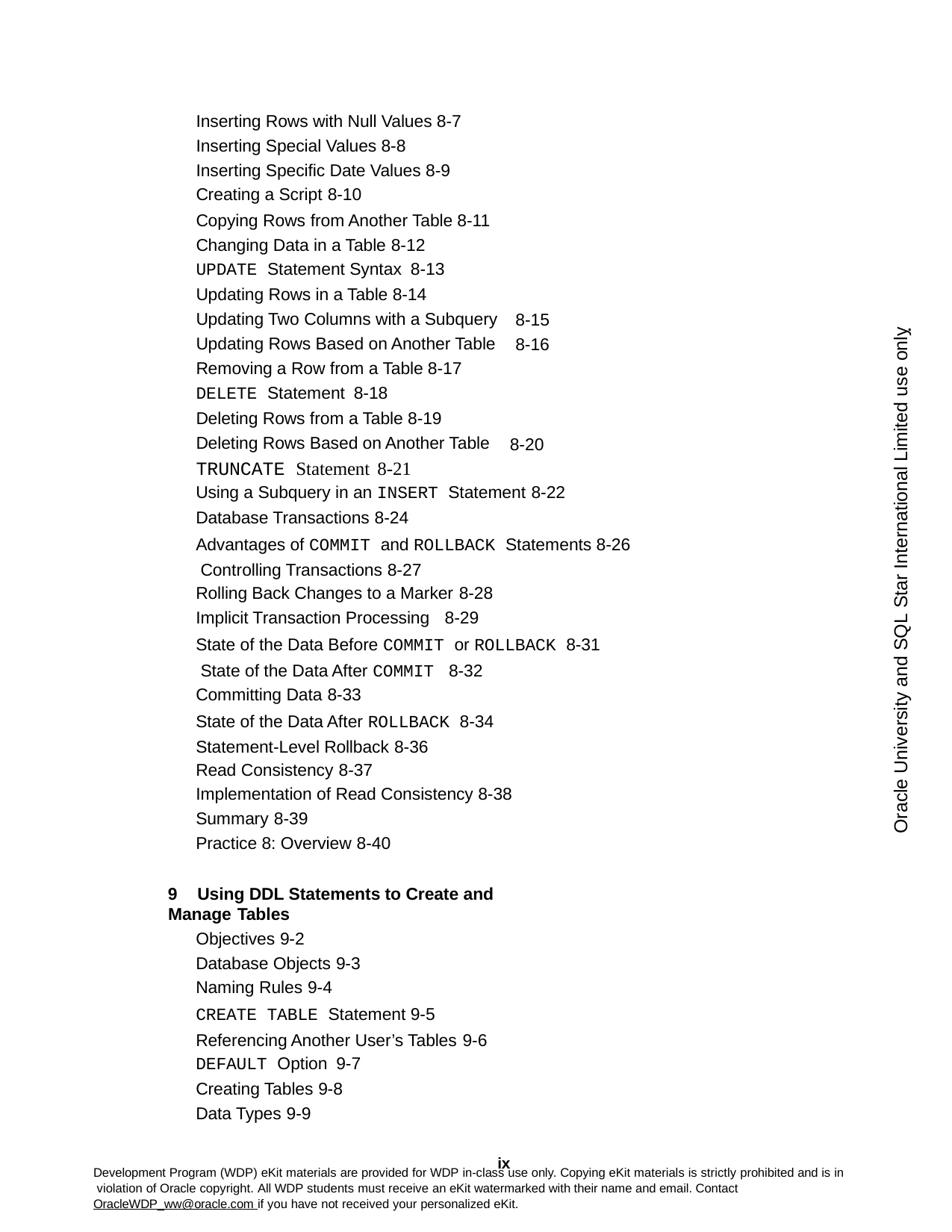

Inserting Rows with Null Values 8-7  Inserting Special Values 8-8  Inserting Specific Date Values 8-9  Creating a Script 8-10
Copying Rows from Another Table 8-11  Changing Data in a Table 8-12
UPDATE Statement Syntax 8-13
Updating Rows in a Table 8-14  Updating Two Columns with a Subquery  Updating Rows Based on Another Table  Removing a Row from a Table 8-17  DELETE Statement 8-18
Deleting Rows from a Table 8-19  Deleting Rows Based on Another Table  TRUNCATE Statement 8-21
8-15
8-16
Oracle University and SQL Star International Limited use onlyฺ
8-20
Using a Subquery in an INSERT Statement 8-22  Database Transactions 8-24
Advantages of COMMIT and ROLLBACK Statements 8-26  Controlling Transactions 8-27
Rolling Back Changes to a Marker 8-28
Implicit Transaction Processing   8-29
State of the Data Before COMMIT or ROLLBACK 8-31  State of the Data After COMMIT 8-32
Committing Data 8-33
State of the Data After ROLLBACK 8-34  Statement-Level Rollback 8-36
Read Consistency 8-37
Implementation of Read Consistency 8-38  Summary 8-39
Practice 8: Overview 8-40

9	Using DDL Statements to Create and Manage Tables
Objectives 9-2
Database Objects 9-3
Naming Rules 9-4
CREATE TABLE Statement 9-5  Referencing Another User’s Tables 9-6
DEFAULT Option 9-7
Creating Tables 9-8
Data Types 9-9
ix
Development Program (WDP) eKit materials are provided for WDP in-class use only. Copying eKit materials is strictly prohibited and is in  violation of Oracle copyright. All WDP students must receive an eKit watermarked with their name and email. Contact  OracleWDP_ww@oracle.com if you have not received your personalized eKit.